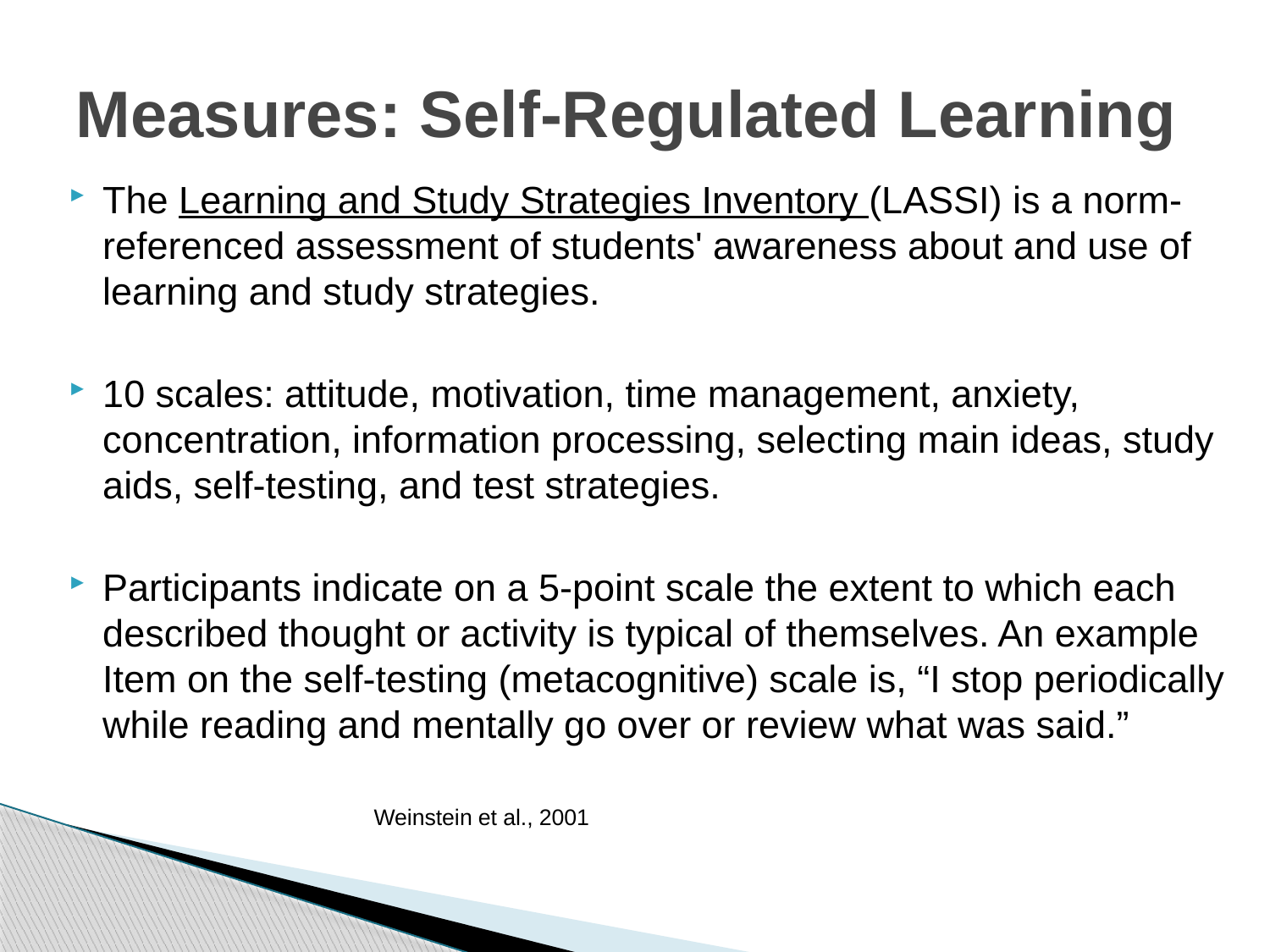

# Measures: Self-Regulated Learning
The Learning and Study Strategies Inventory (LASSI) is a norm-referenced assessment of students' awareness about and use of learning and study strategies.

10 scales: attitude, motivation, time management, anxiety, concentration, information processing, selecting main ideas, study aids, self-testing, and test strategies.

Participants indicate on a 5-point scale the extent to which each described thought or activity is typical of themselves. An example Item on the self-testing (metacognitive) scale is, “I stop periodically while reading and mentally go over or review what was said.”

                                                 			Weinstein et al., 2001